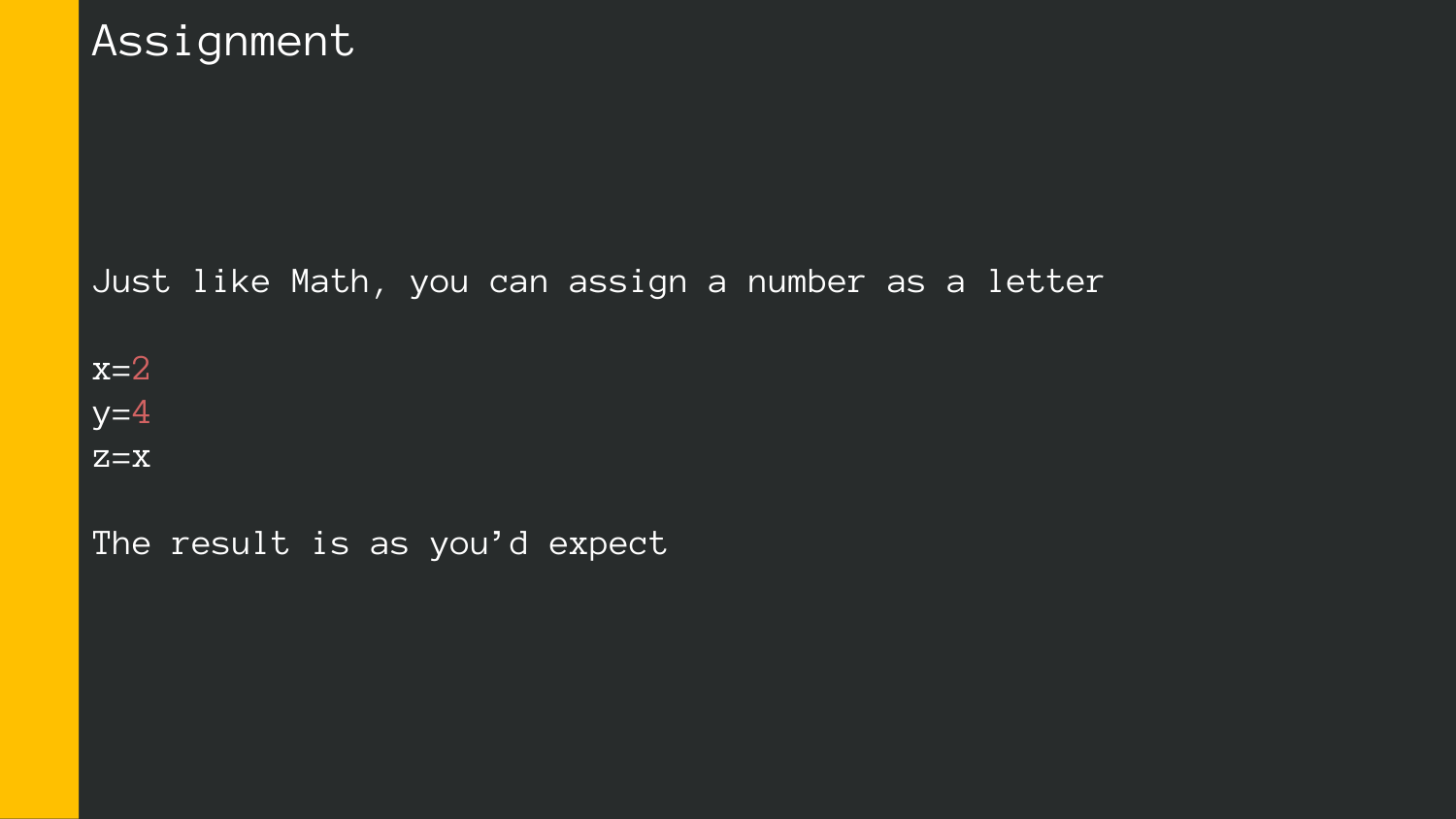

Assignment
Just like Math, you can assign a number as a letter

x=2
y=4
z=x

The result is as you’d expect